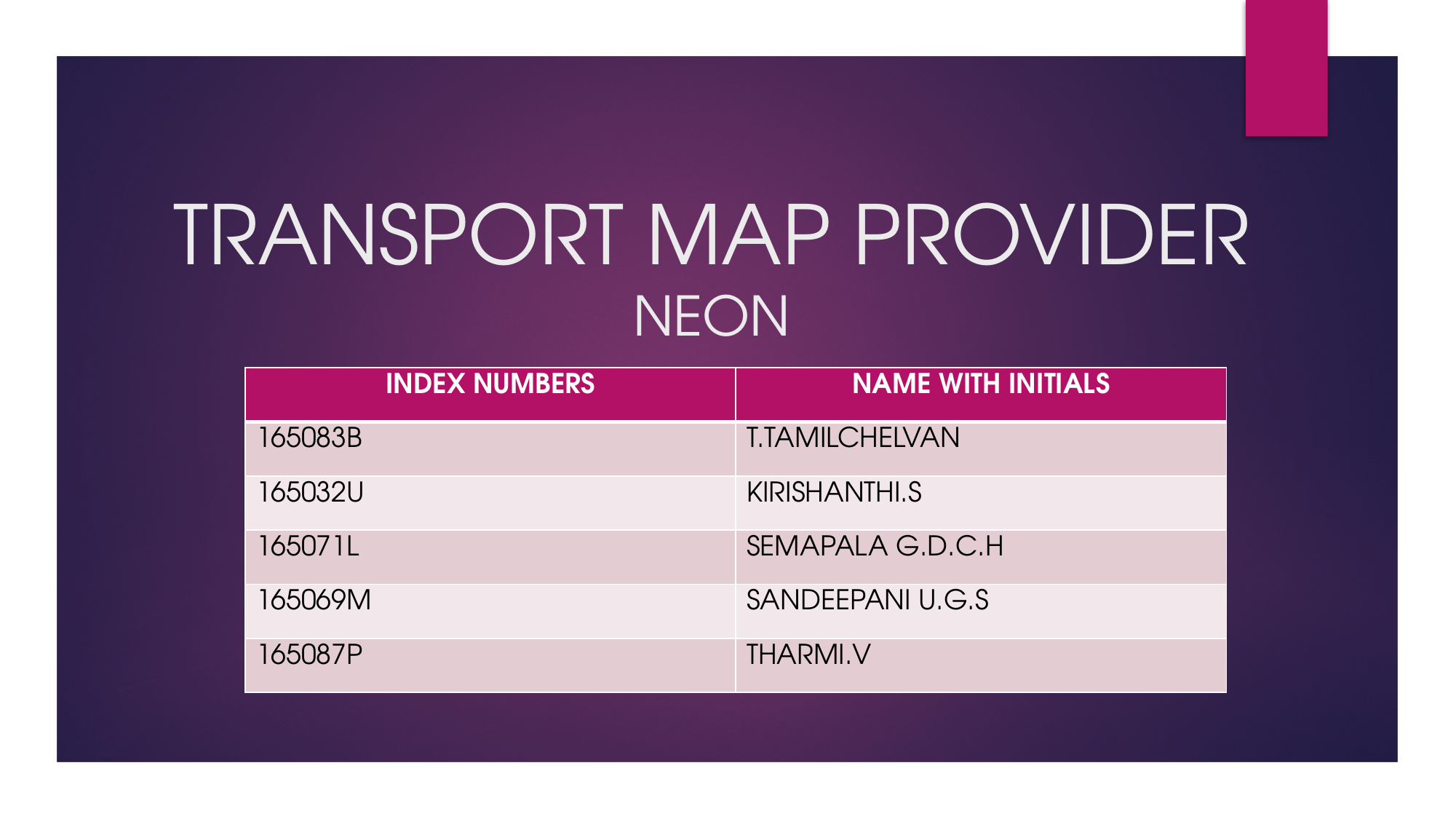

# TRANSPORT MAP PROVIDER NEON
| INDEX NUMBERS | NAME WITH INITIALS |
| --- | --- |
| 165083B | T.TAMILCHELVAN |
| 165032U | KIRISHANTHI.S |
| 165071L | SEMAPALA G.D.C.H |
| 165069M | SANDEEPANI U.G.S |
| 165087P | THARMI.V |